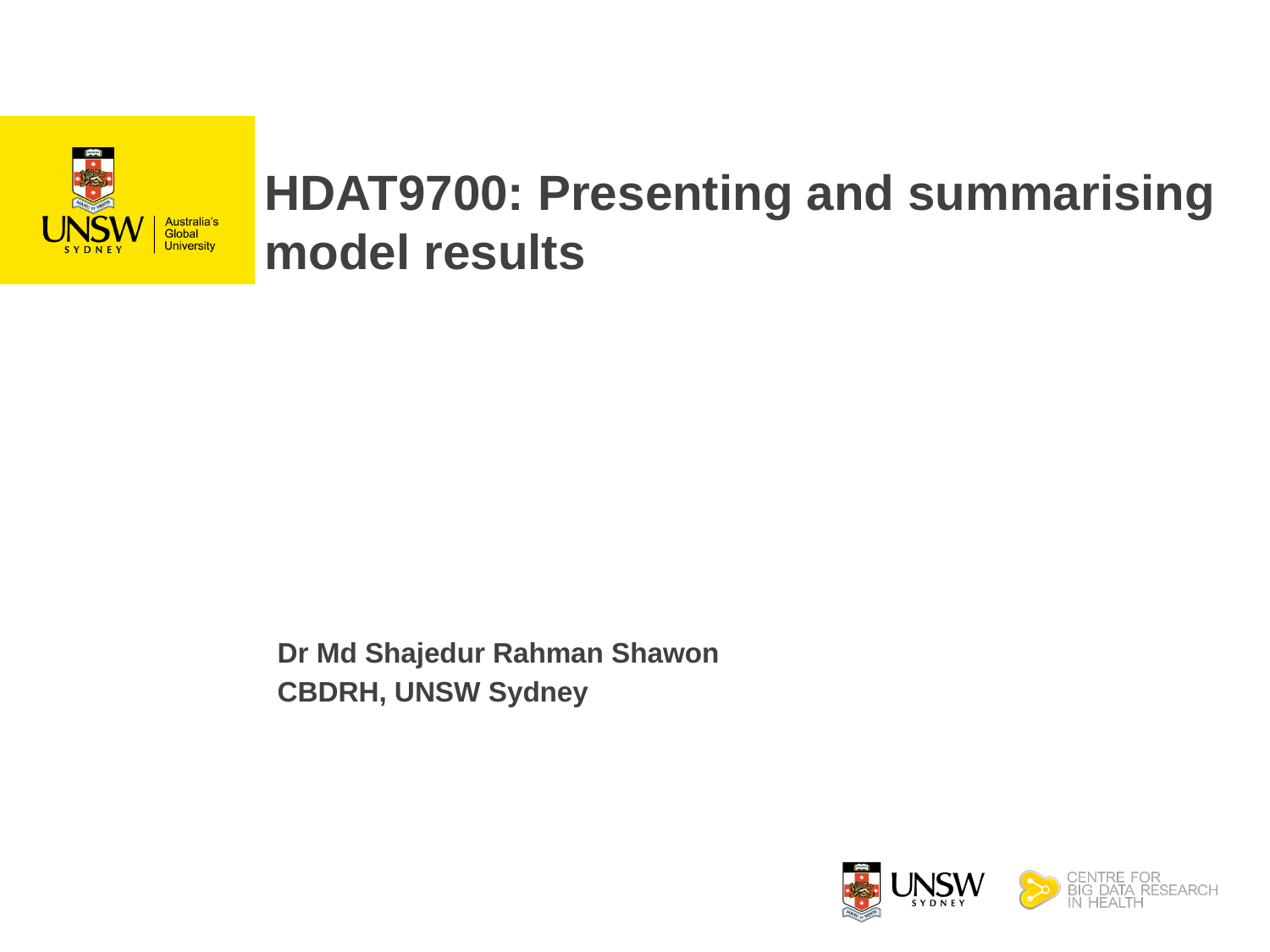

HDAT9700: Presenting and summarising model results
Dr Md Shajedur Rahman Shawon
CBDRH, UNSW Sydney